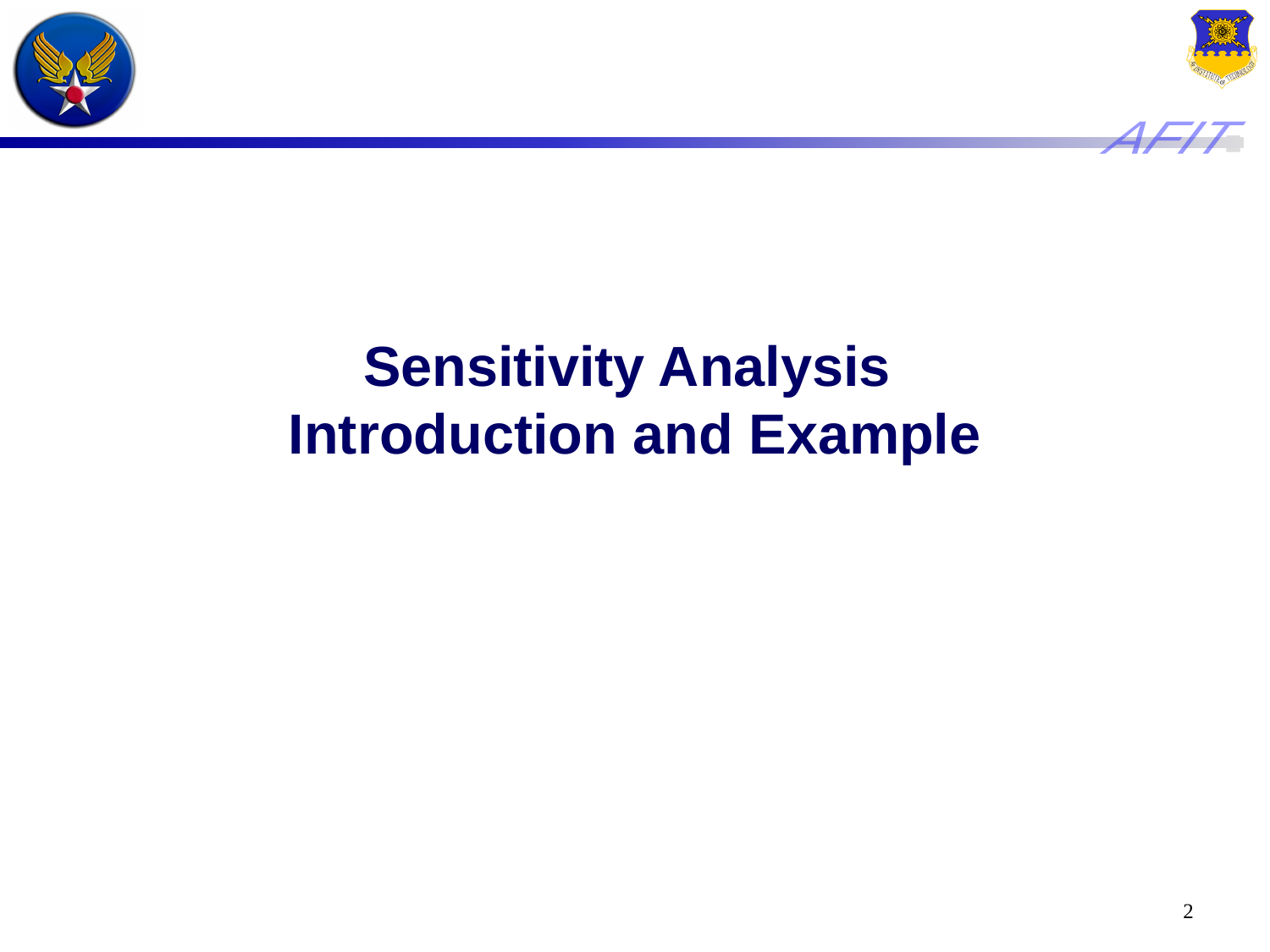

# Sensitivity Analysis Introduction and Example
2